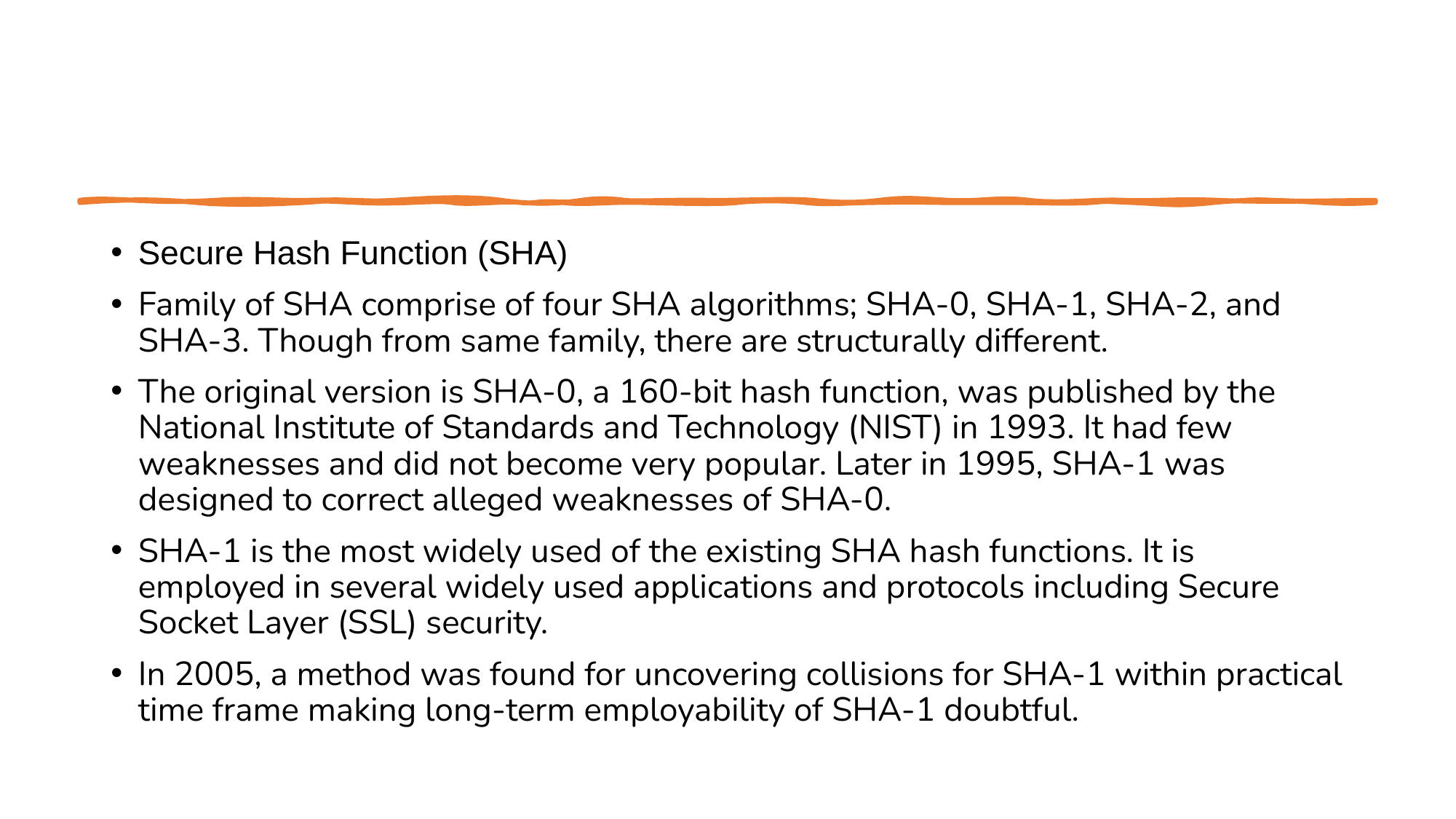

Secure Hash Function (SHA)
Family of SHA comprise of four SHA algorithms; SHA-0, SHA-1, SHA-2, and SHA-3. Though from same family, there are structurally different.
The original version is SHA-0, a 160-bit hash function, was published by the National Institute of Standards and Technology (NIST) in 1993. It had few weaknesses and did not become very popular. Later in 1995, SHA-1 was designed to correct alleged weaknesses of SHA-0.
SHA-1 is the most widely used of the existing SHA hash functions. It is employed in several widely used applications and protocols including Secure Socket Layer (SSL) security.
In 2005, a method was found for uncovering collisions for SHA-1 within practical time frame making long-term employability of SHA-1 doubtful.